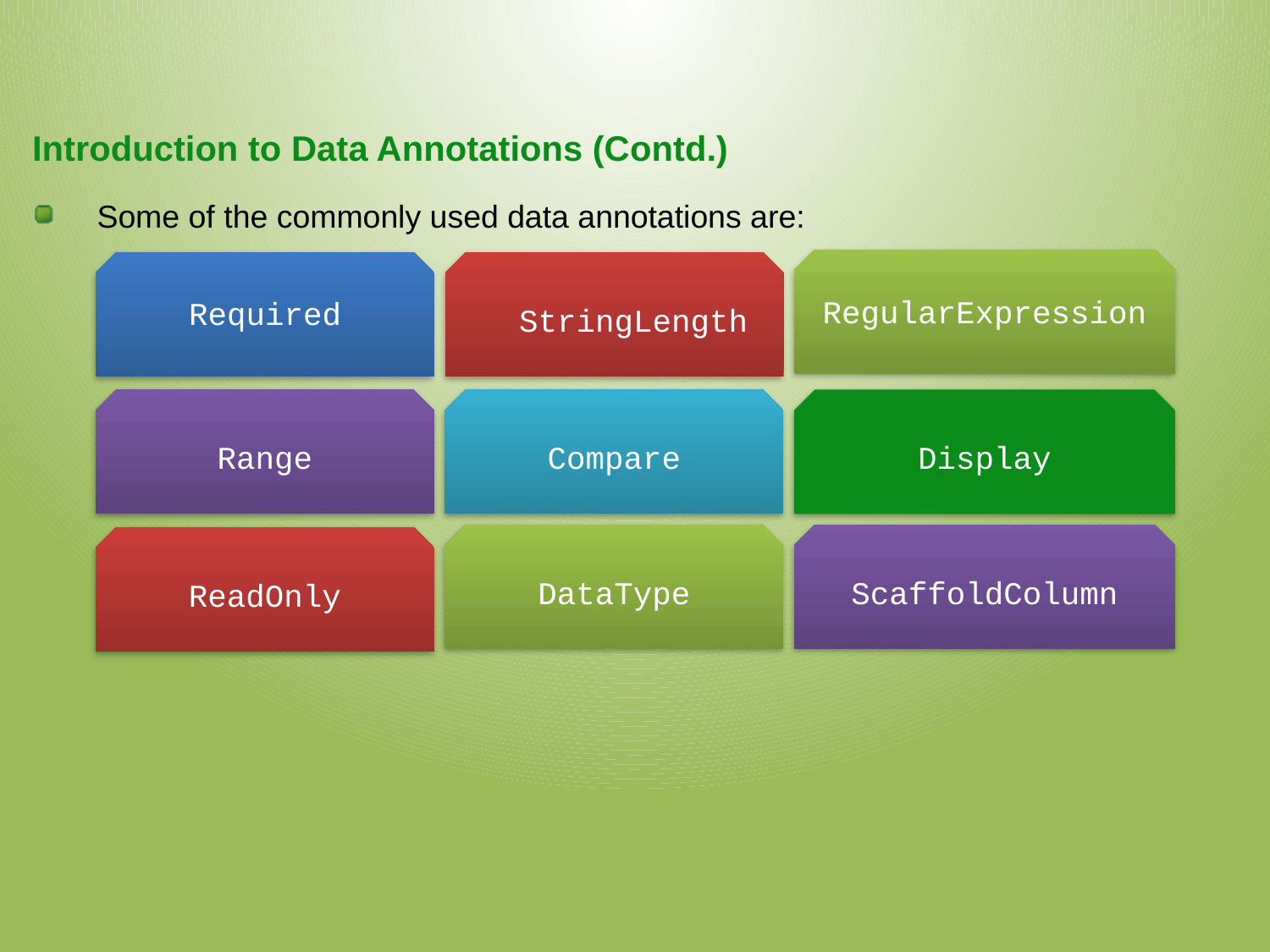

Introduction to Data Annotations (Contd.)
Some of the commonly used data annotations are:

 RegularExpression

Required

  StringLength

Range
Compare
Display
DataType
ScaffoldColumn
ReadOnly